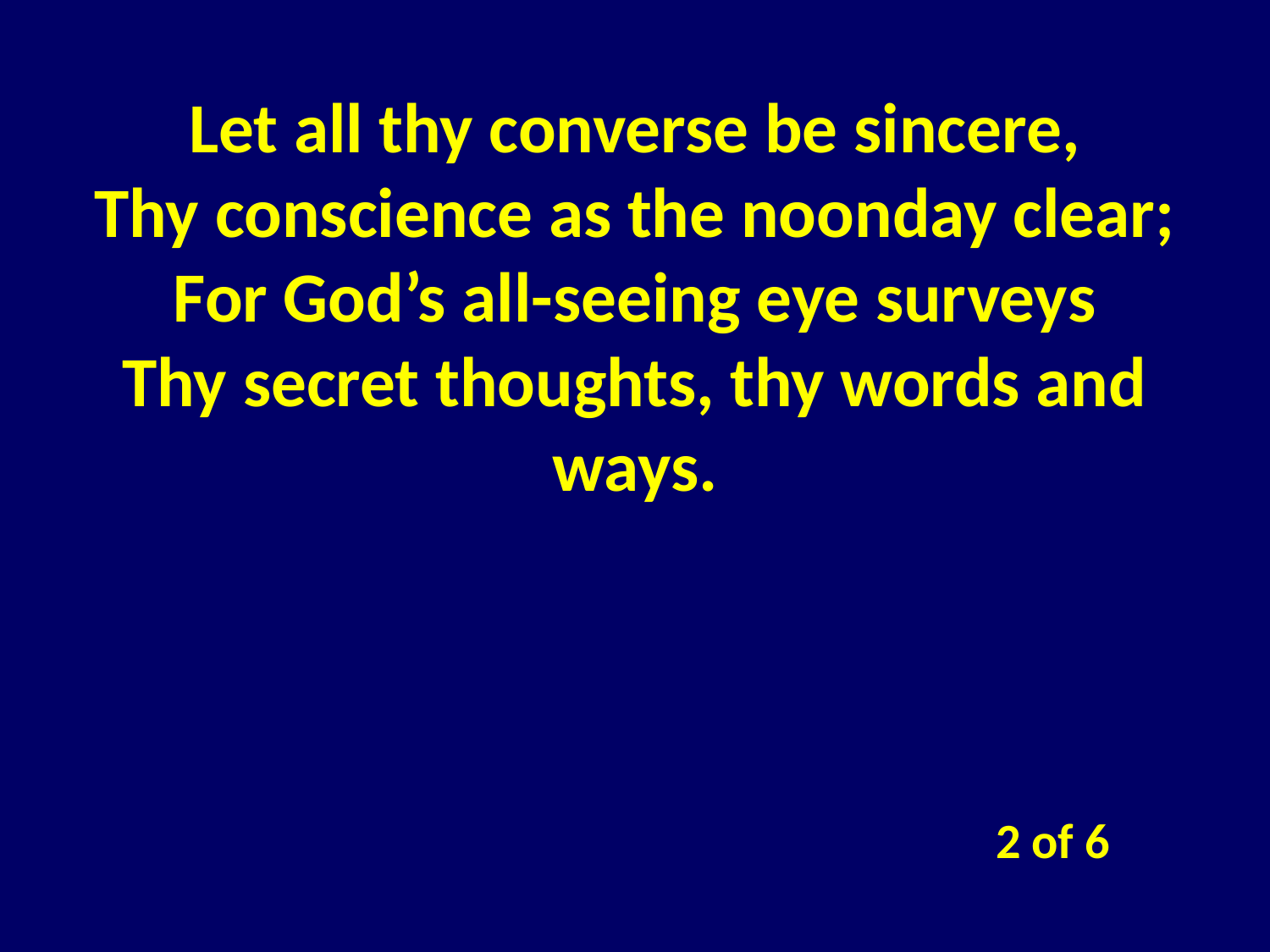

Let all thy converse be sincere,
Thy conscience as the noonday clear;
For God’s all-seeing eye surveys
Thy secret thoughts, thy words and ways.
2 of 6